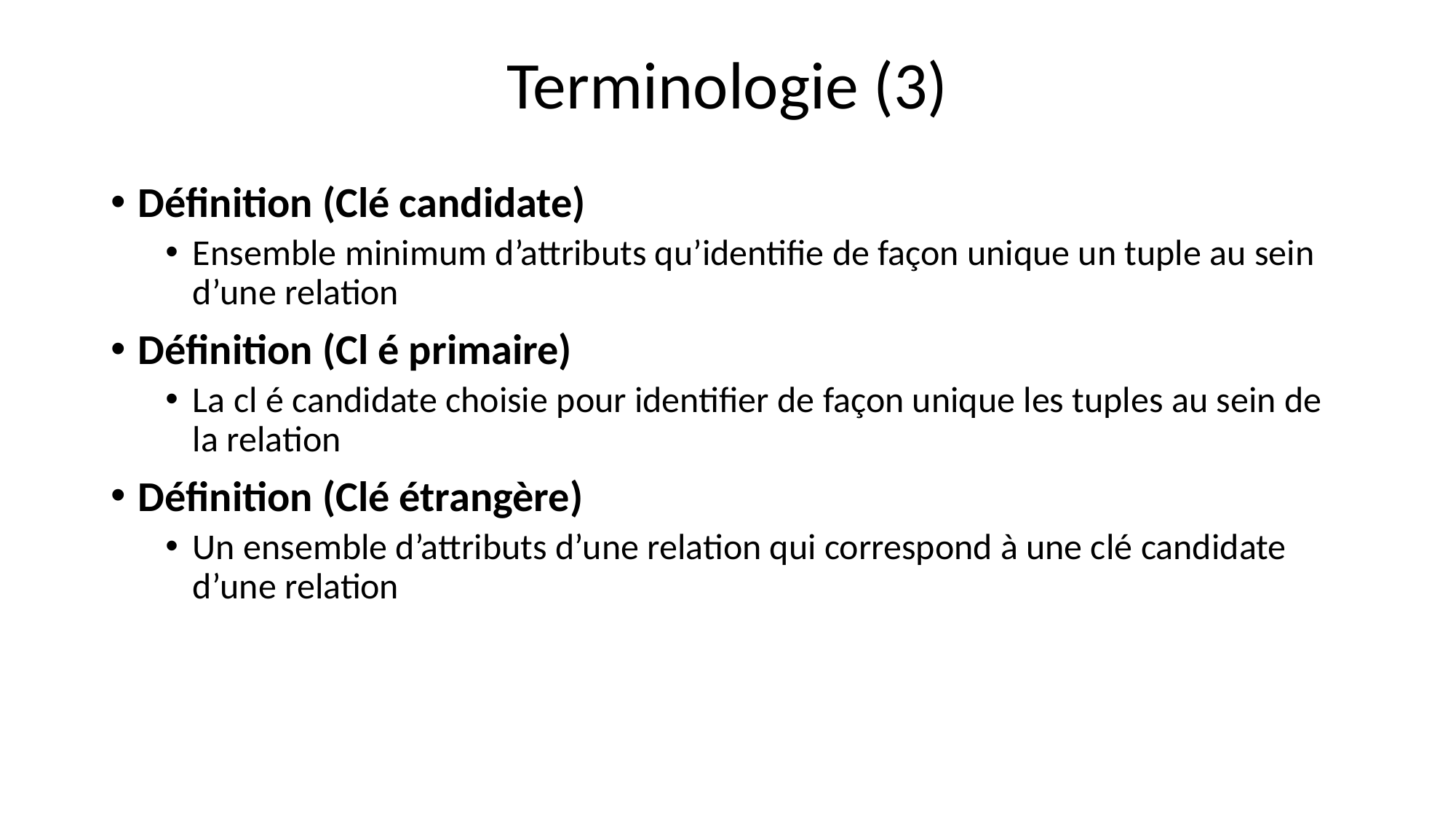

# Terminologie (3)
Définition (Clé candidate)
Ensemble minimum d’attributs qu’identifie de façon unique un tuple au sein d’une relation
Définition (Cl é primaire)
La cl é candidate choisie pour identifier de façon unique les tuples au sein de la relation
Définition (Clé étrangère)
Un ensemble d’attributs d’une relation qui correspond à une clé candidate d’une relation